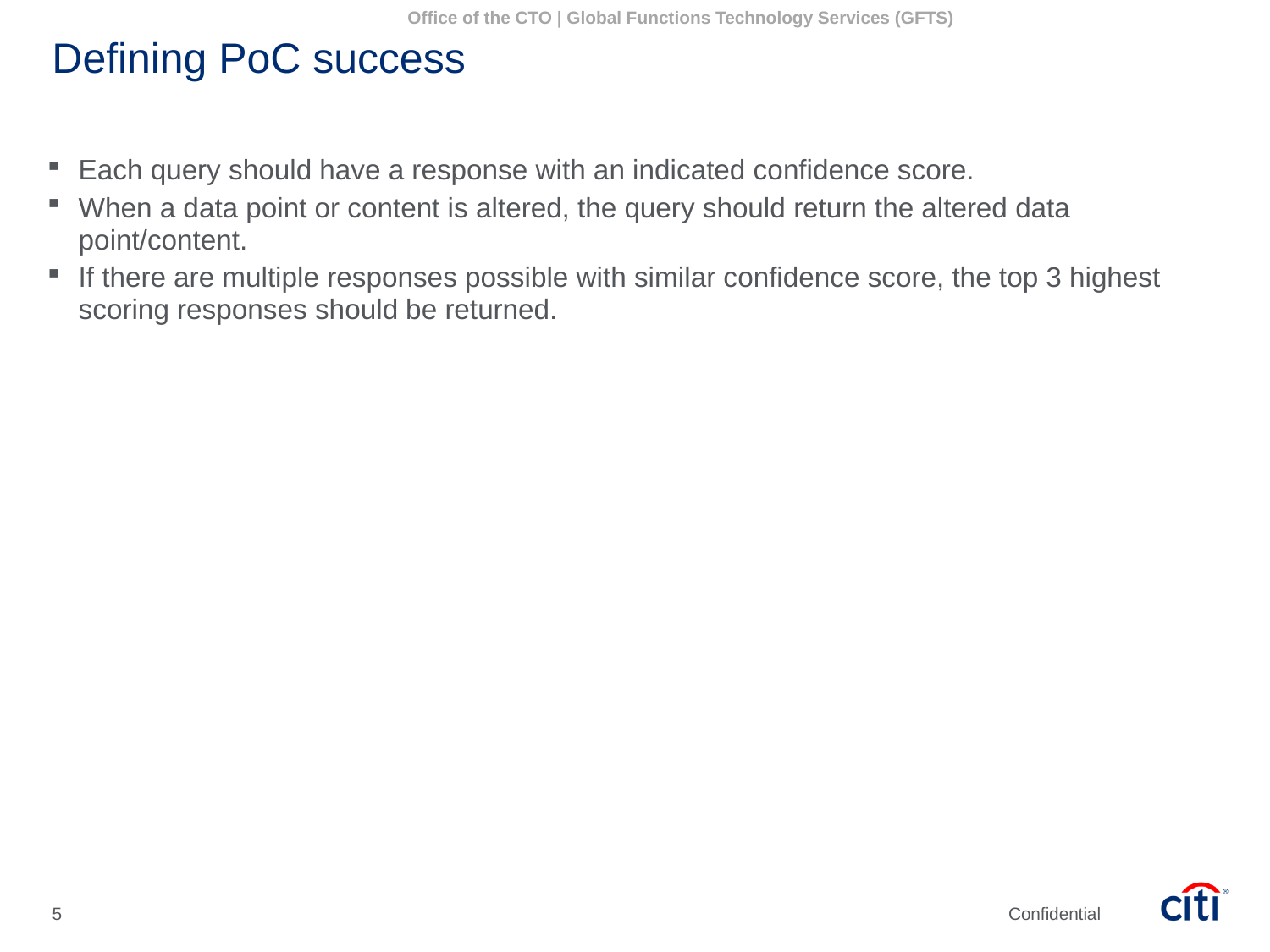

Office of the CTO | Global Functions Technology Services (GFTS)
# Defining PoC success
Each query should have a response with an indicated confidence score.
When a data point or content is altered, the query should return the altered data point/content.
If there are multiple responses possible with similar confidence score, the top 3 highest scoring responses should be returned.